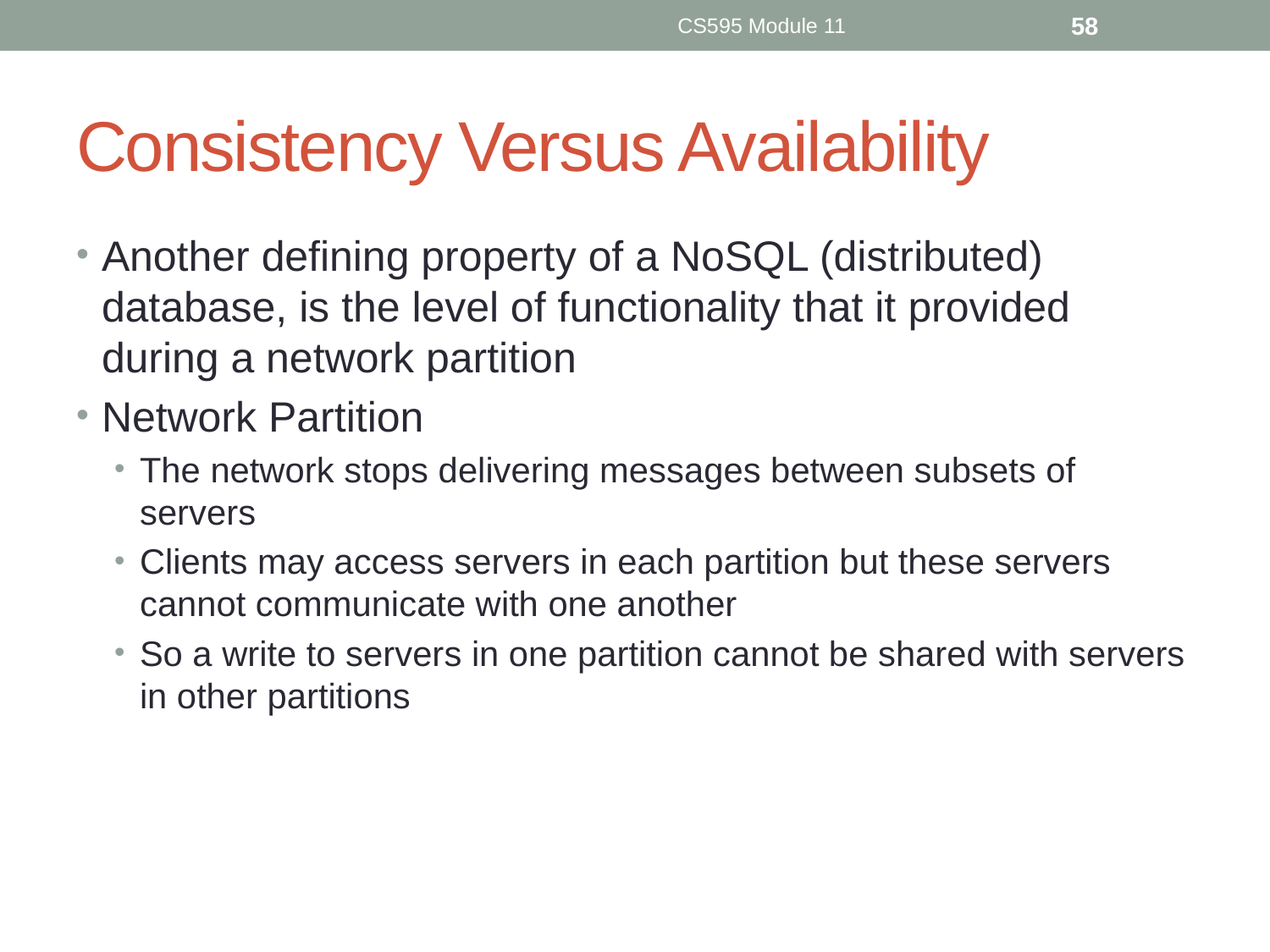

CS595 Module 11
58
# Consistency Versus Availability
Another defining property of a NoSQL (distributed) database, is the level of functionality that it provided during a network partition
Network Partition
The network stops delivering messages between subsets of servers
Clients may access servers in each partition but these servers cannot communicate with one another
So a write to servers in one partition cannot be shared with servers in other partitions